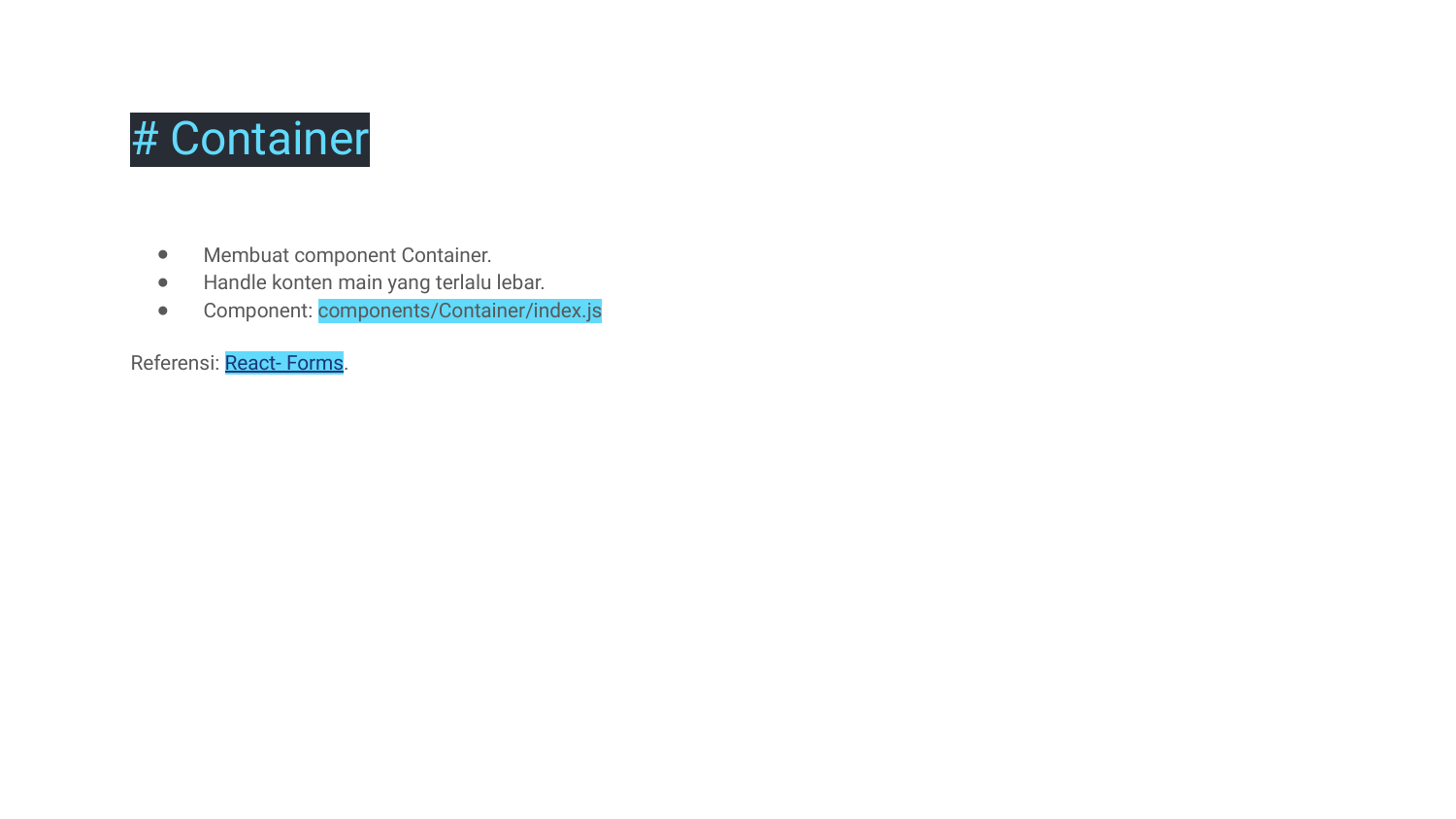

# Container
Membuat component Container.
Handle konten main yang terlalu lebar.
Component: components/Container/index.js
Referensi: React- Forms.